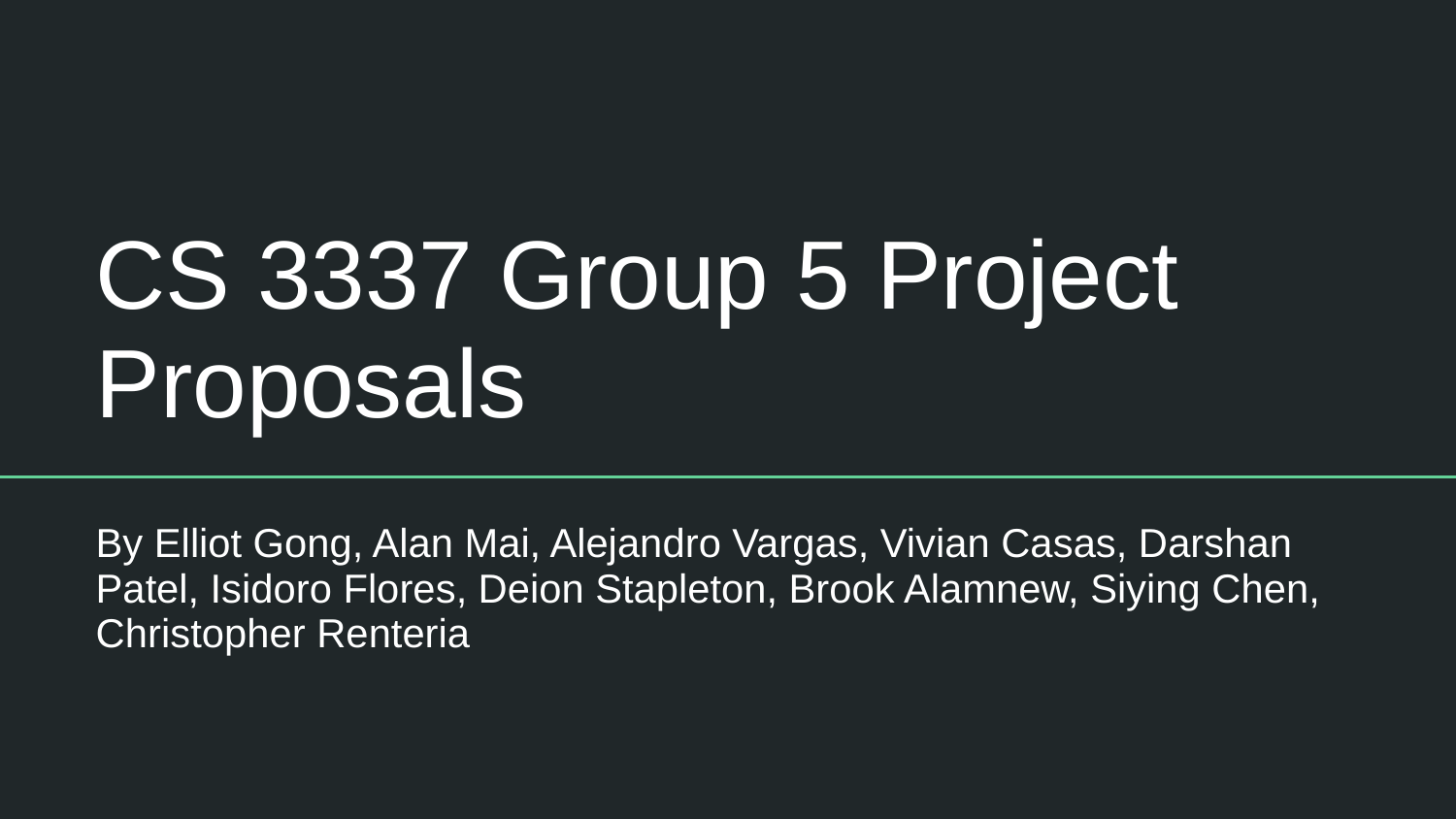

# CS 3337 Group 5 Project Proposals
By Elliot Gong, Alan Mai, Alejandro Vargas, Vivian Casas, Darshan Patel, Isidoro Flores, Deion Stapleton, Brook Alamnew, Siying Chen, Christopher Renteria